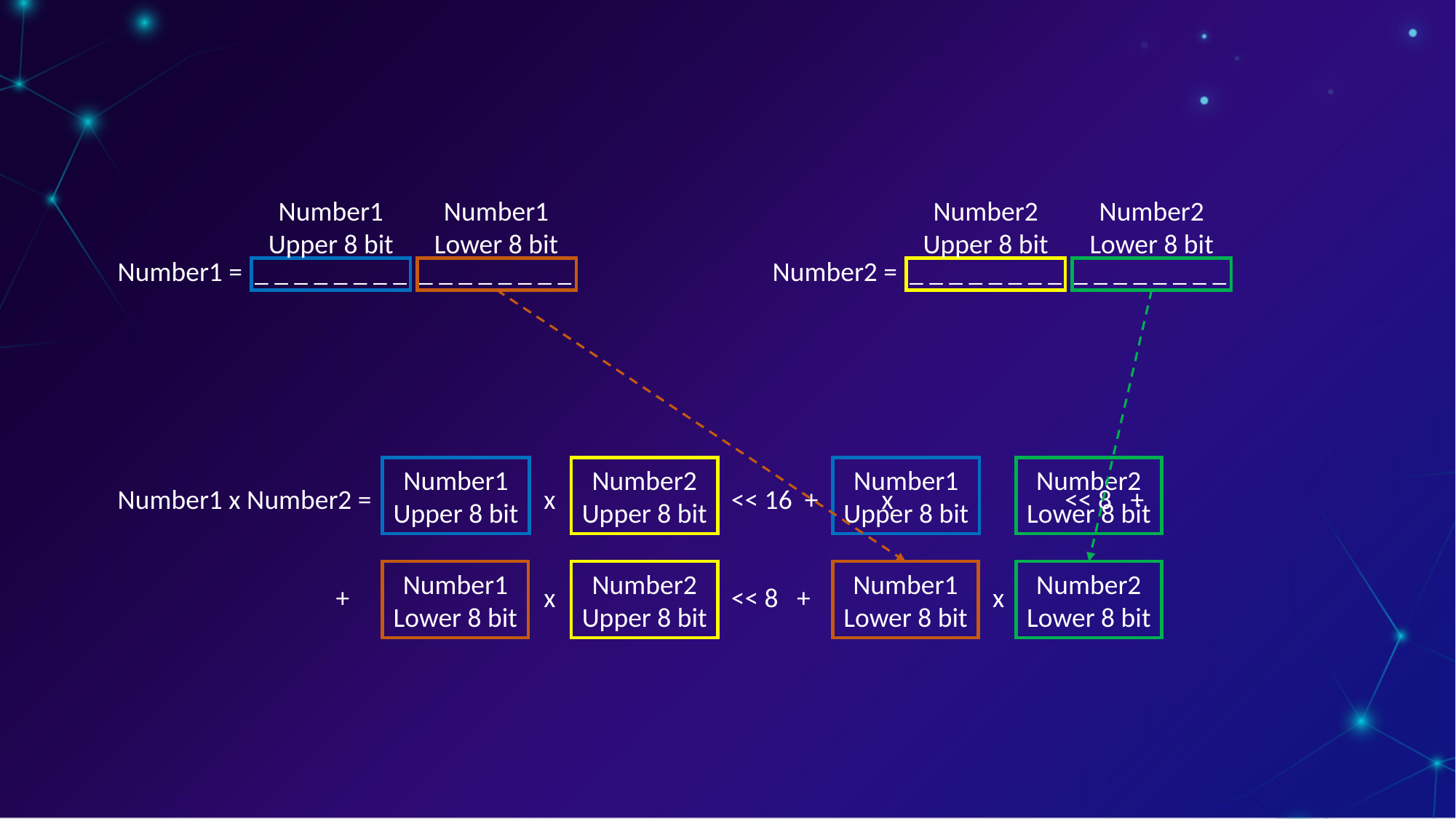

Number1 =  _ _ _ _ _ _ _ _  _ _ _ _ _ _ _ _ 		Number2 =  _ _ _ _ _ _ _ _  _ _ _ _ _ _ _ _

Number2
Upper 8 bit
Number2
Lower 8 bit
Number1
Upper 8 bit
Number1
Lower 8 bit

Number1 x Number2 =	                x	           << 16  +          	x 	            << 8   +

		+    	                x  	           << 8   +   	                  x

Number1
Upper 8 bit
Number2
Lower 8 bit
Number1
Upper 8 bit
Number2
Upper 8 bit
Number2
Upper 8 bit
Number1
Lower 8 bit
Number2
Lower 8 bit
Number1
Lower 8 bit